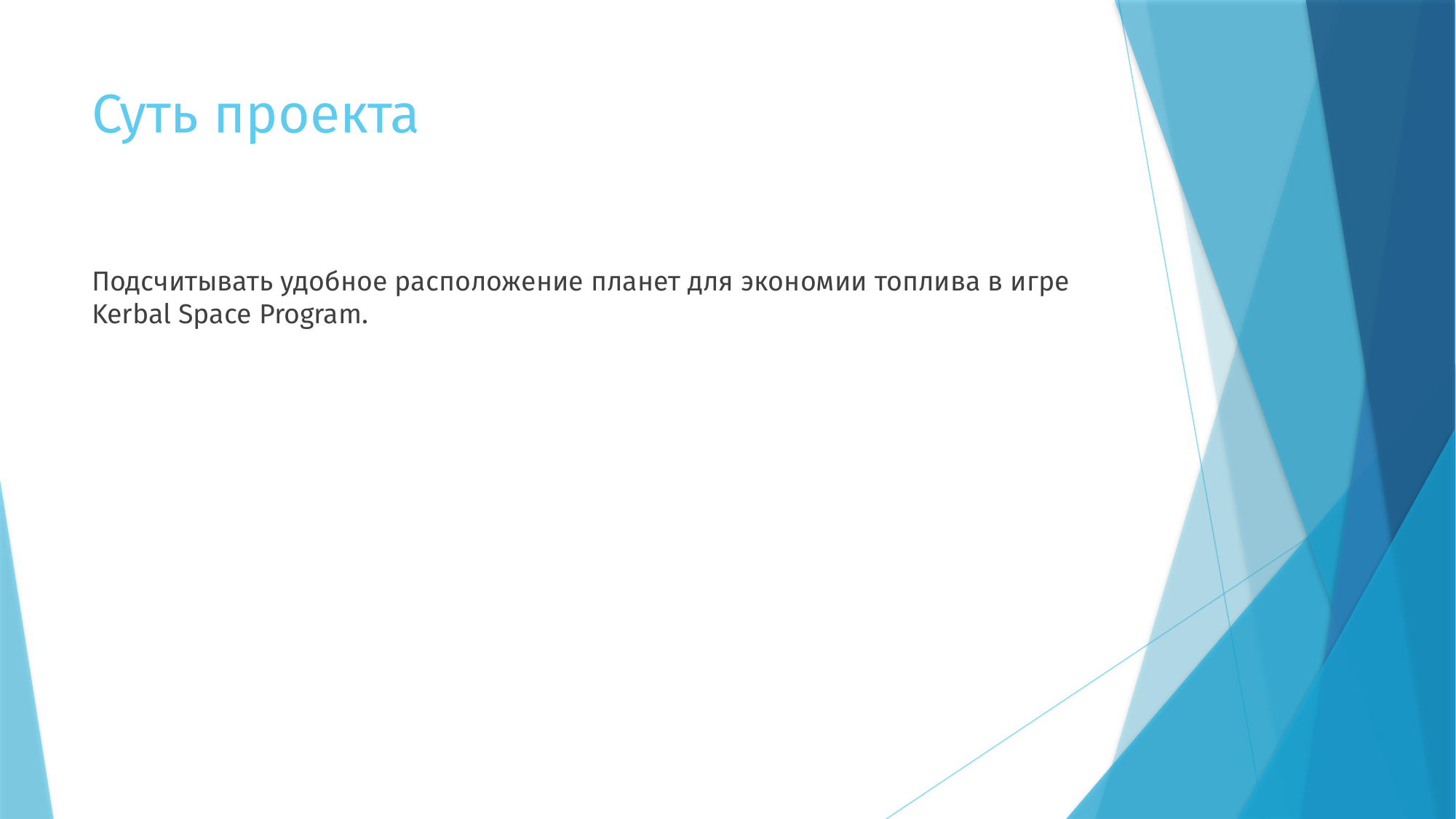

# Суть проекта
Подсчитывать удобное расположение планет для экономии топлива в игре Kerbal Space Program.